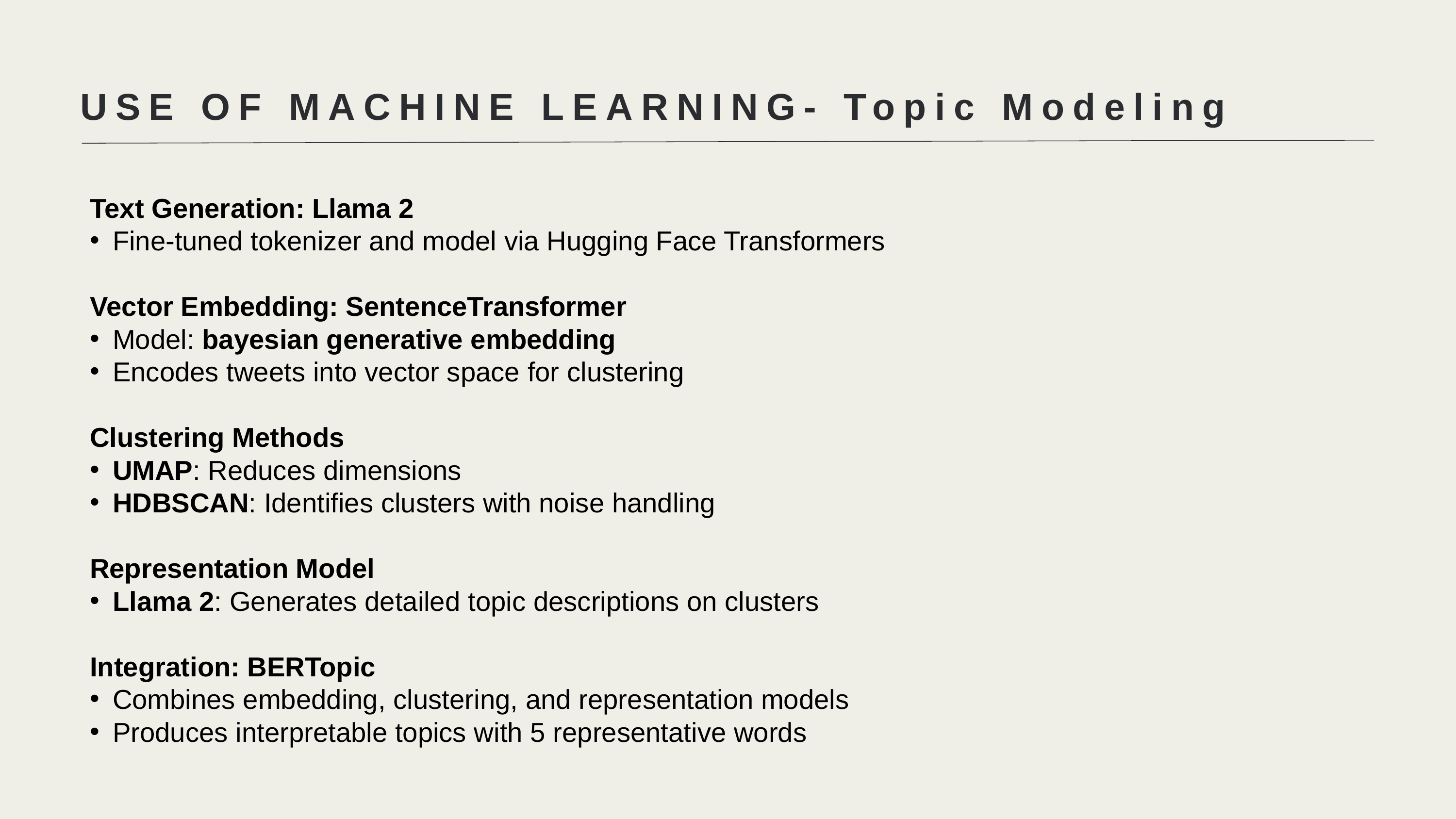

USE OF MACHINE LEARNING- Topic Modeling

Text Generation: Llama 2
Fine-tuned tokenizer and model via Hugging Face Transformers

Vector Embedding: SentenceTransformer
Model: bayesian generative embedding
Encodes tweets into vector space for clustering

Clustering Methods
UMAP: Reduces dimensions
HDBSCAN: Identifies clusters with noise handling

Representation Model
Llama 2: Generates detailed topic descriptions on clusters

Integration: BERTopic
Combines embedding, clustering, and representation models
Produces interpretable topics with 5 representative words